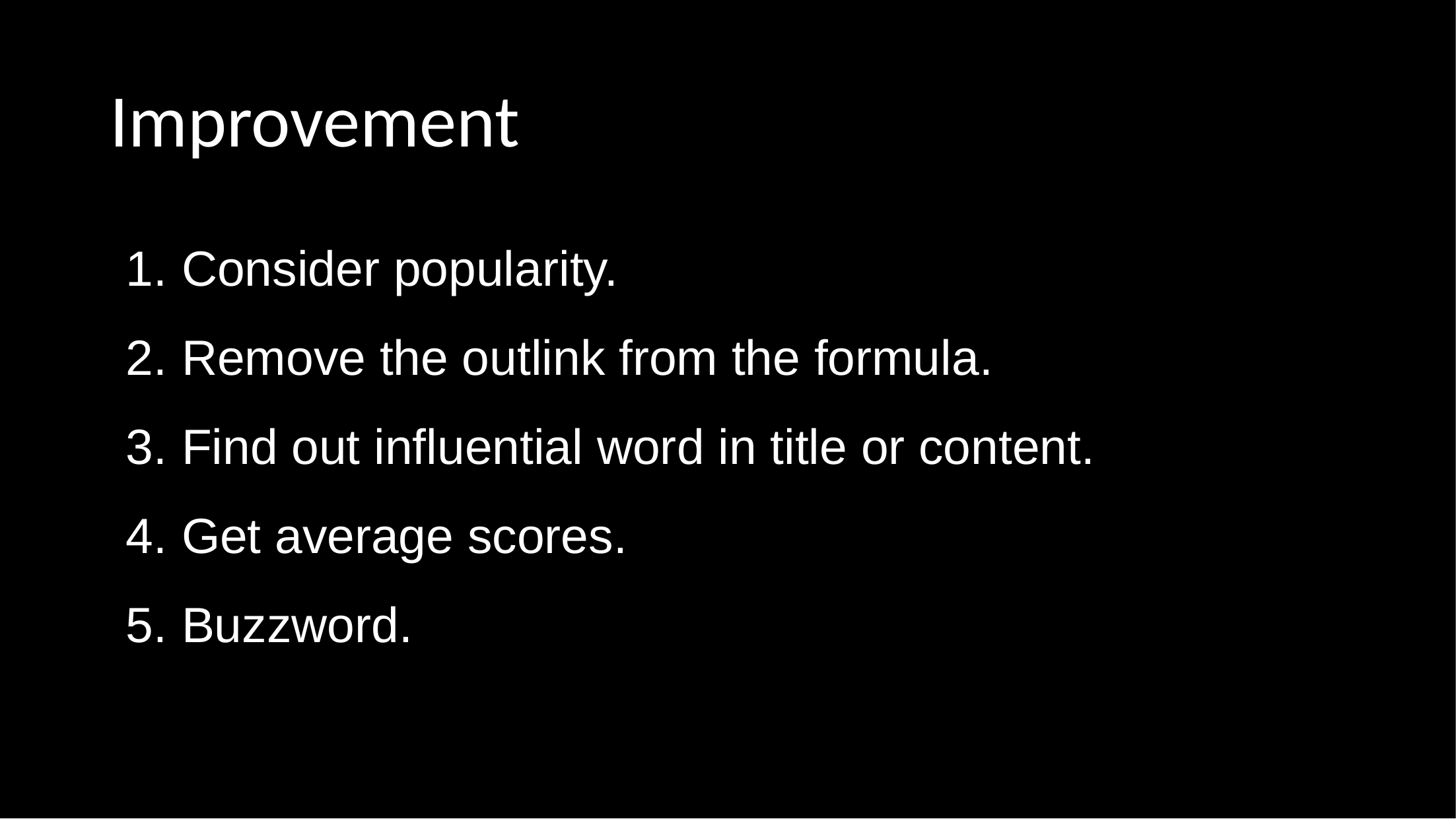

# Improvement
Consider popularity.
Remove the outlink from the formula.
Find out influential word in title or content.
Get average scores.
Buzzword.